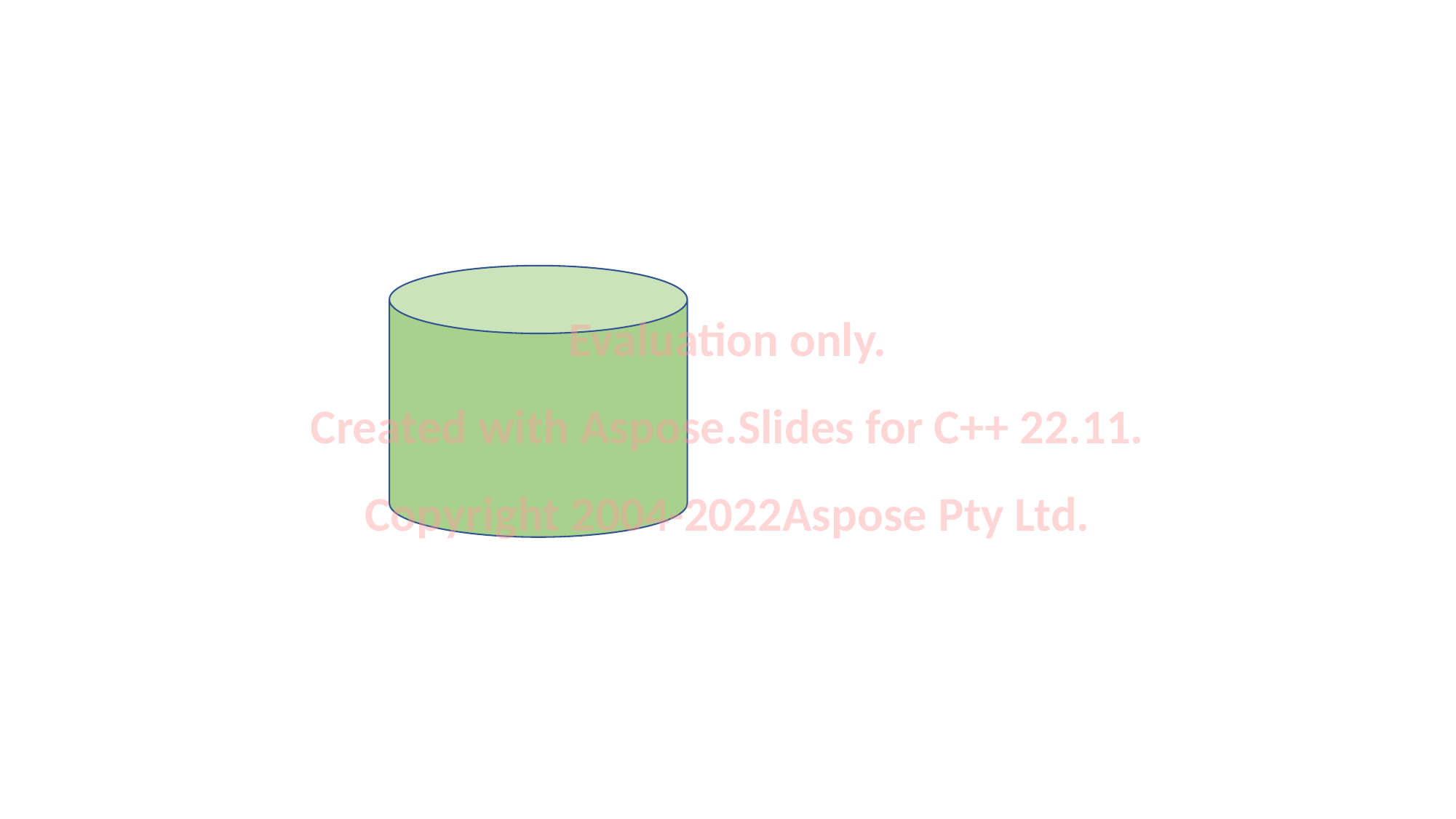

Evaluation only.
Created with Aspose.Slides for C++ 22.11.
Copyright 2004-2022Aspose Pty Ltd.